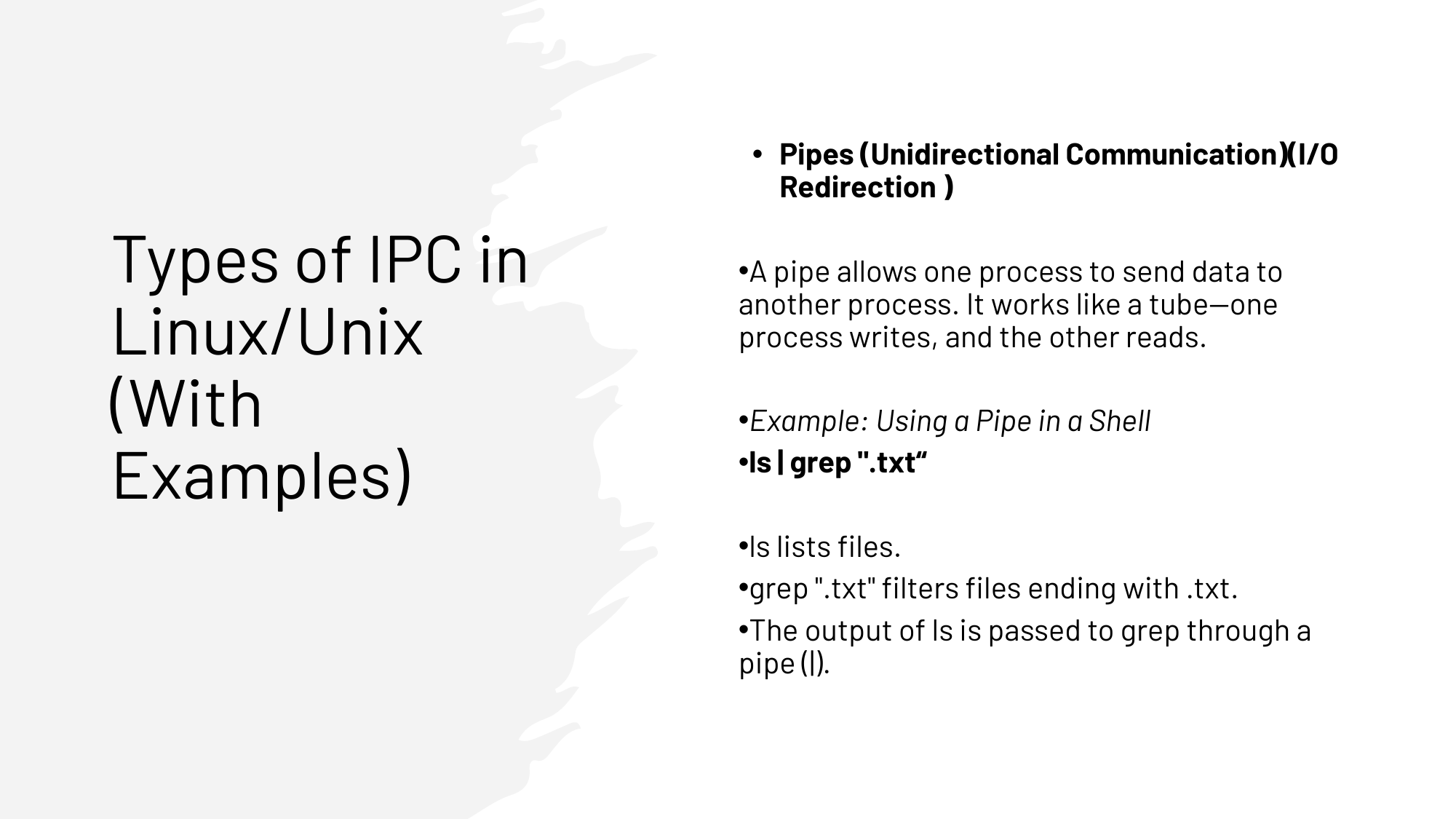

# Types of IPC in Linux/Unix (With Examples)
Pipes (Unidirectional Communication)(I/O Redirection )

A pipe allows one process to send data to another process. It works like a tube—one process writes, and the other reads.

Example: Using a Pipe in a Shell
ls | grep ".txt“

ls lists files.
grep ".txt" filters files ending with .txt.
The output of ls is passed to grep through a pipe (|).